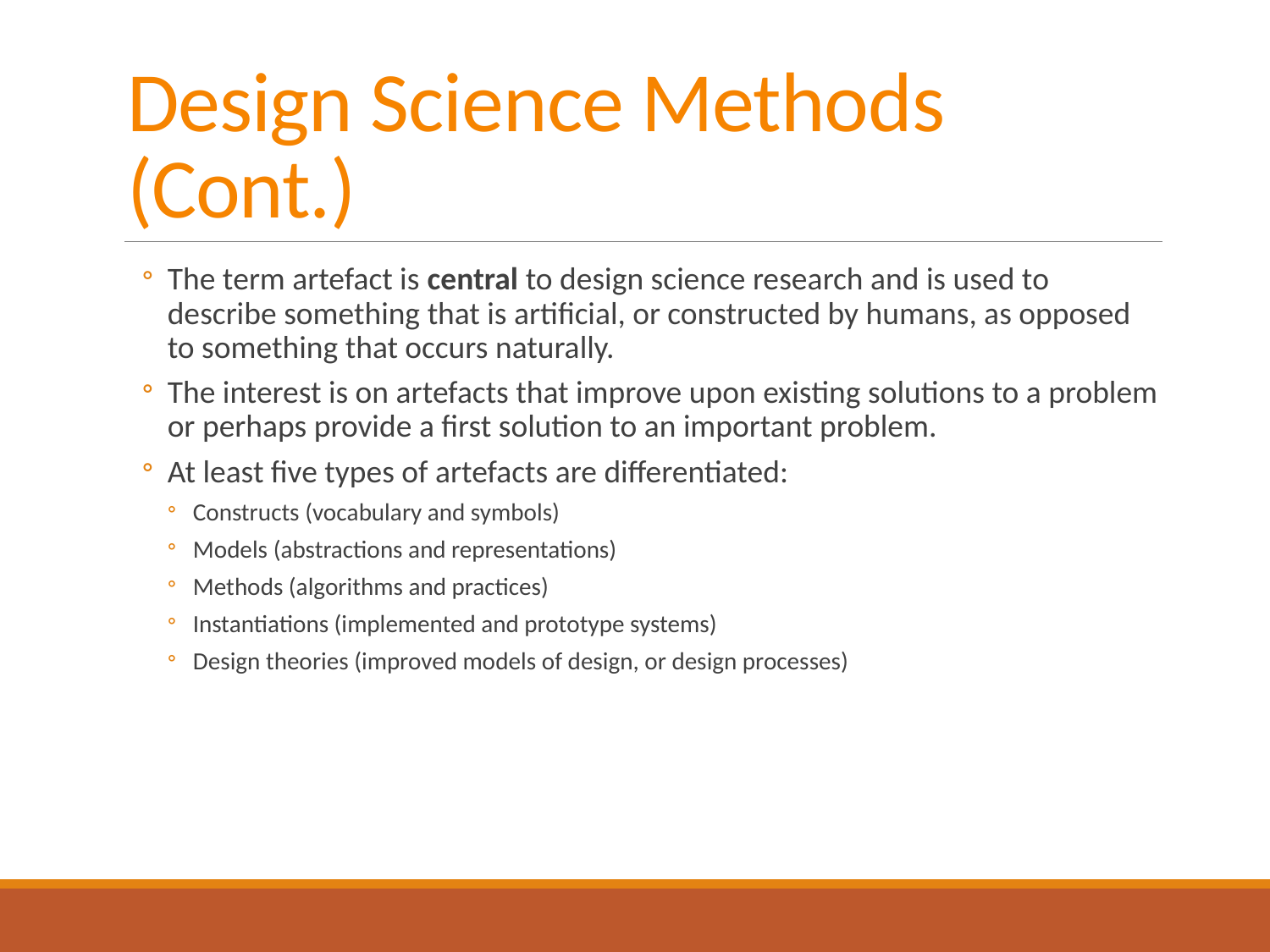

# Design Science Methods (Cont.)
The term artefact is central to design science research and is used to describe something that is artificial, or constructed by humans, as opposed to something that occurs naturally.
The interest is on artefacts that improve upon existing solutions to a problem or perhaps provide a first solution to an important problem.
At least five types of artefacts are differentiated:
Constructs (vocabulary and symbols)
Models (abstractions and representations)
Methods (algorithms and practices)
Instantiations (implemented and prototype systems)
Design theories (improved models of design, or design processes)